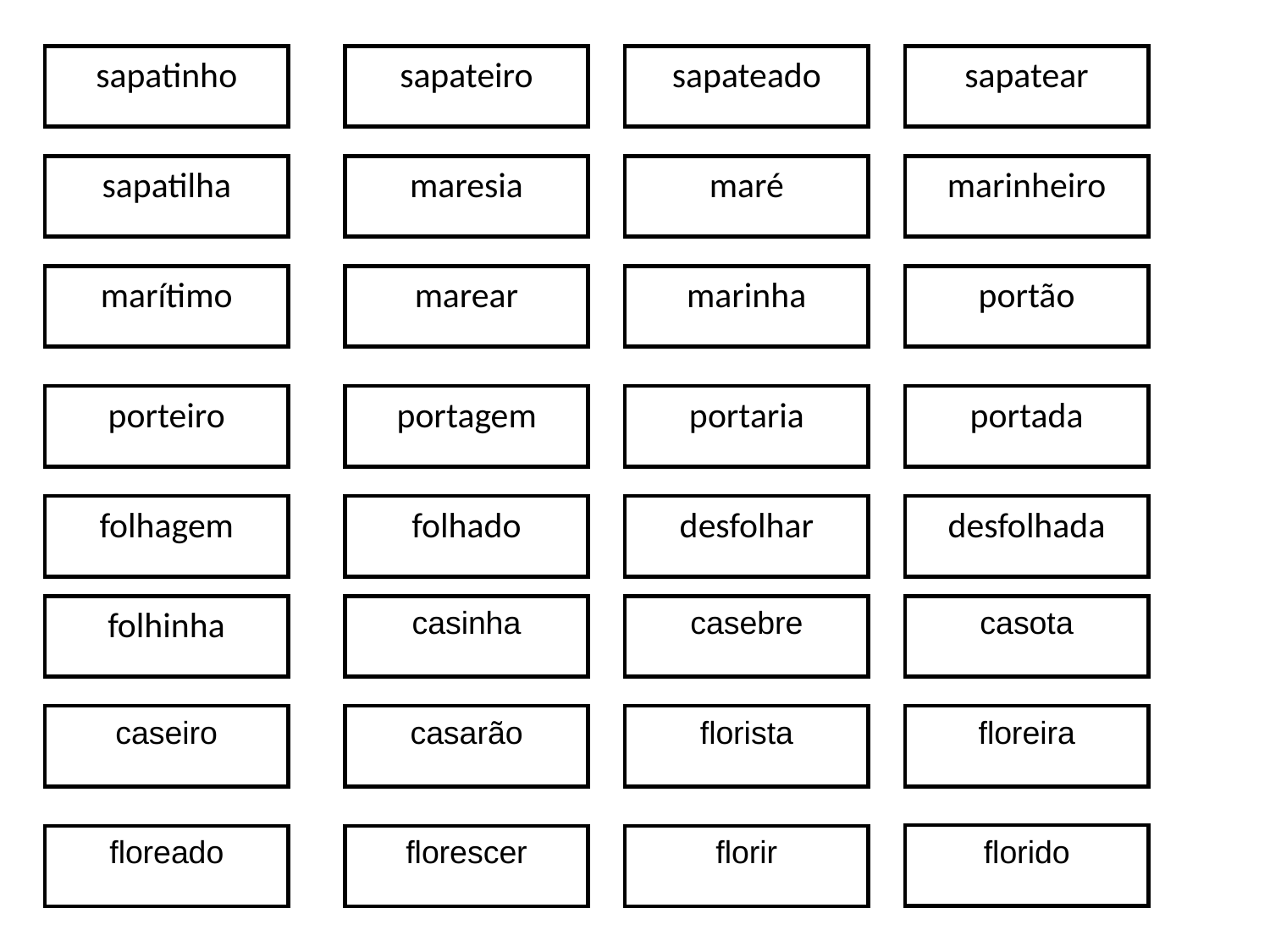

sapatinho
sapateiro
sapateado
sapatear
sapatilha
maresia
maré
marinheiro
marítimo
marear
marinha
portão
porteiro
portagem
portaria
portada
folhagem
folhado
desfolhar
desfolhada
folhinha
casinha
casebre
casota
caseiro
casarão
florista
floreira
florido
floreado
florescer
florir